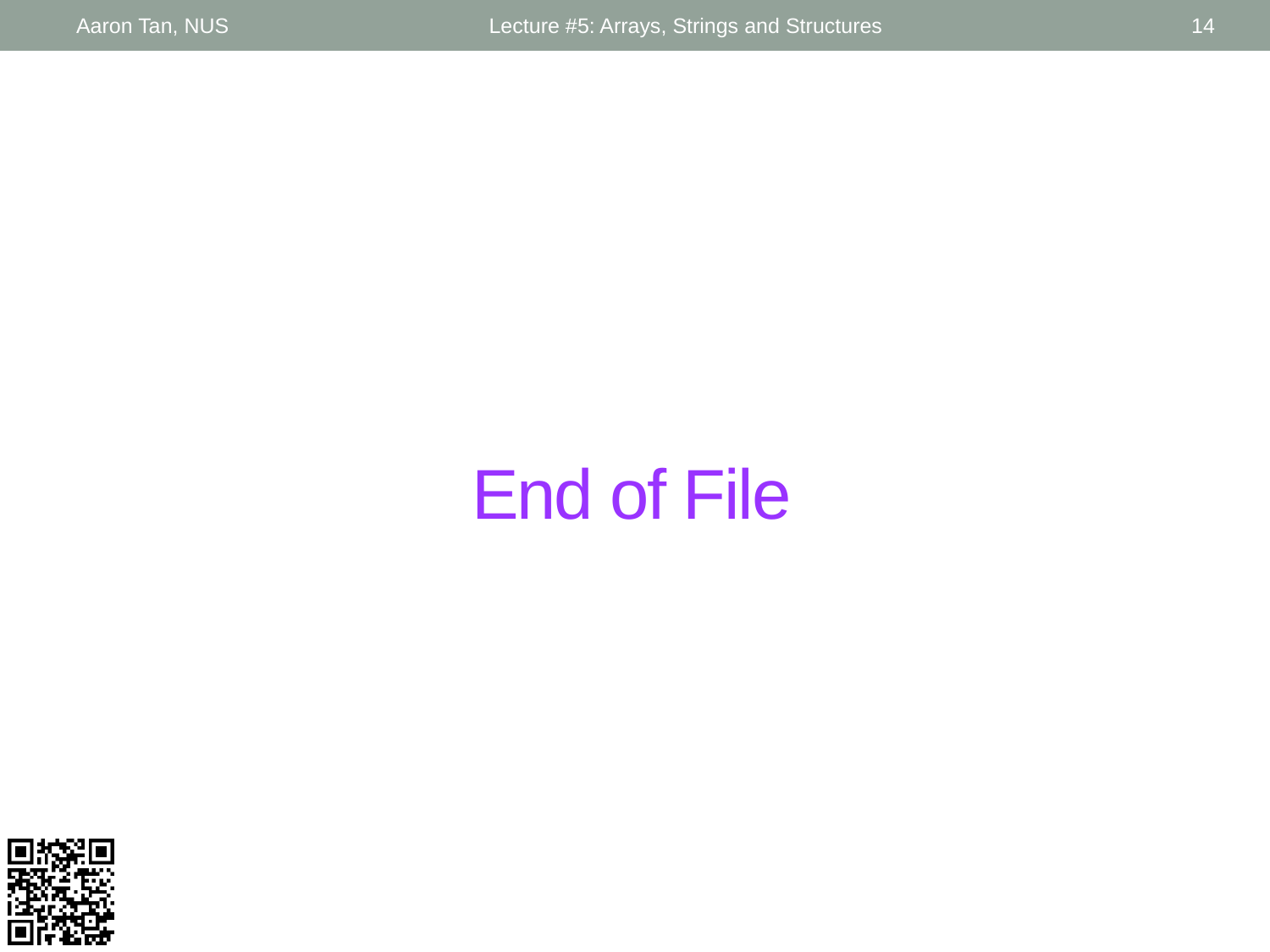

Aaron Tan, NUS
Lecture #5: Arrays, Strings and Structures
14
# End of File